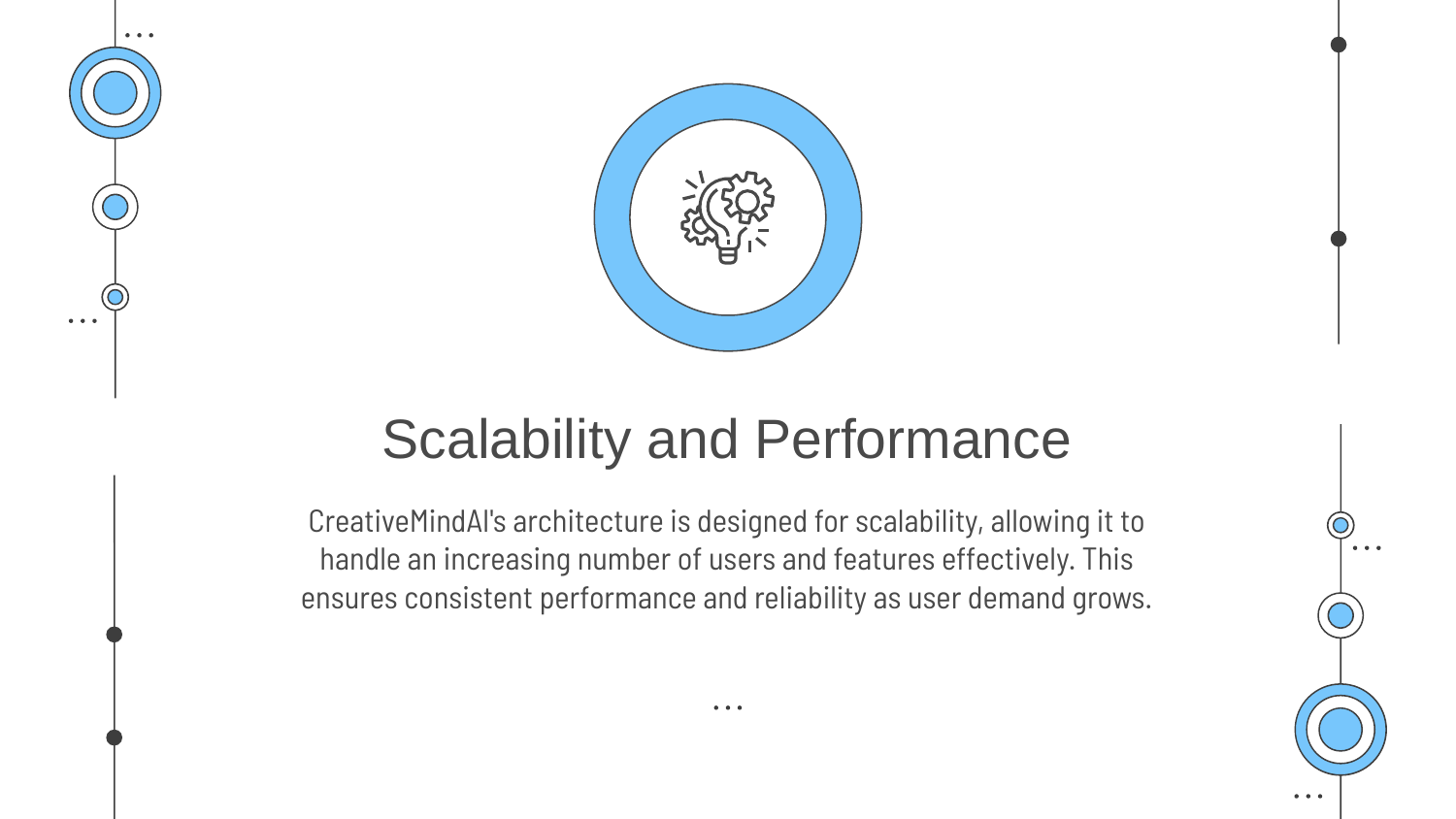

# Scalability and Performance
CreativeMindAI's architecture is designed for scalability, allowing it to handle an increasing number of users and features effectively. This ensures consistent performance and reliability as user demand grows.